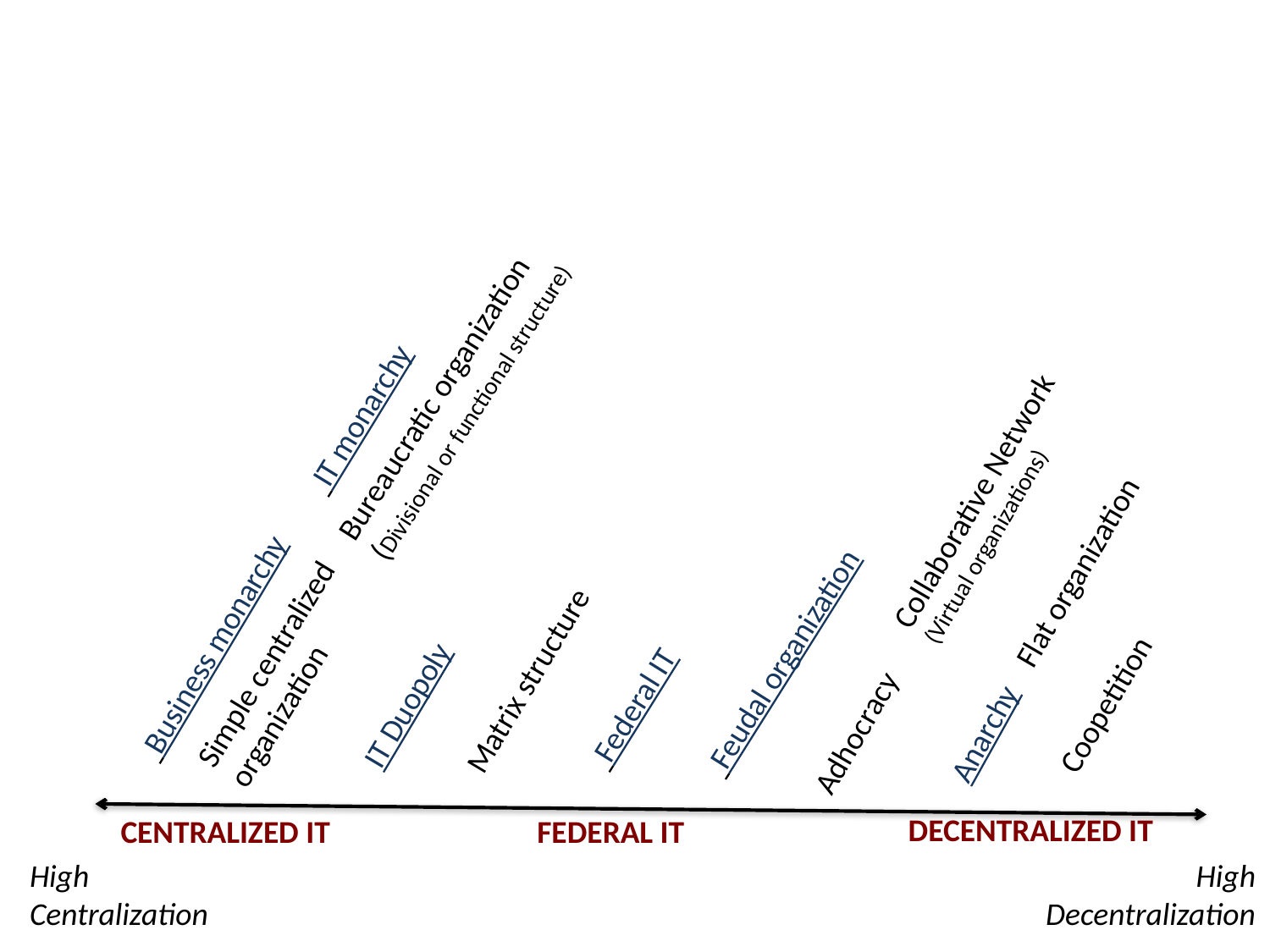

Bureaucratic organization
(Divisional or functional structure)
 IT monarchy
Collaborative Network (Virtual organizations)
Flat organization
Simple centralized organization
Matrix structure
 Business monarchy
 Feudal organization
Adhocracy
Coopetition
IT Duopoly
 Federal IT
Anarchy
Decentralized IT
Centralized IT
 Federal IT
High Centralization
High Decentralization